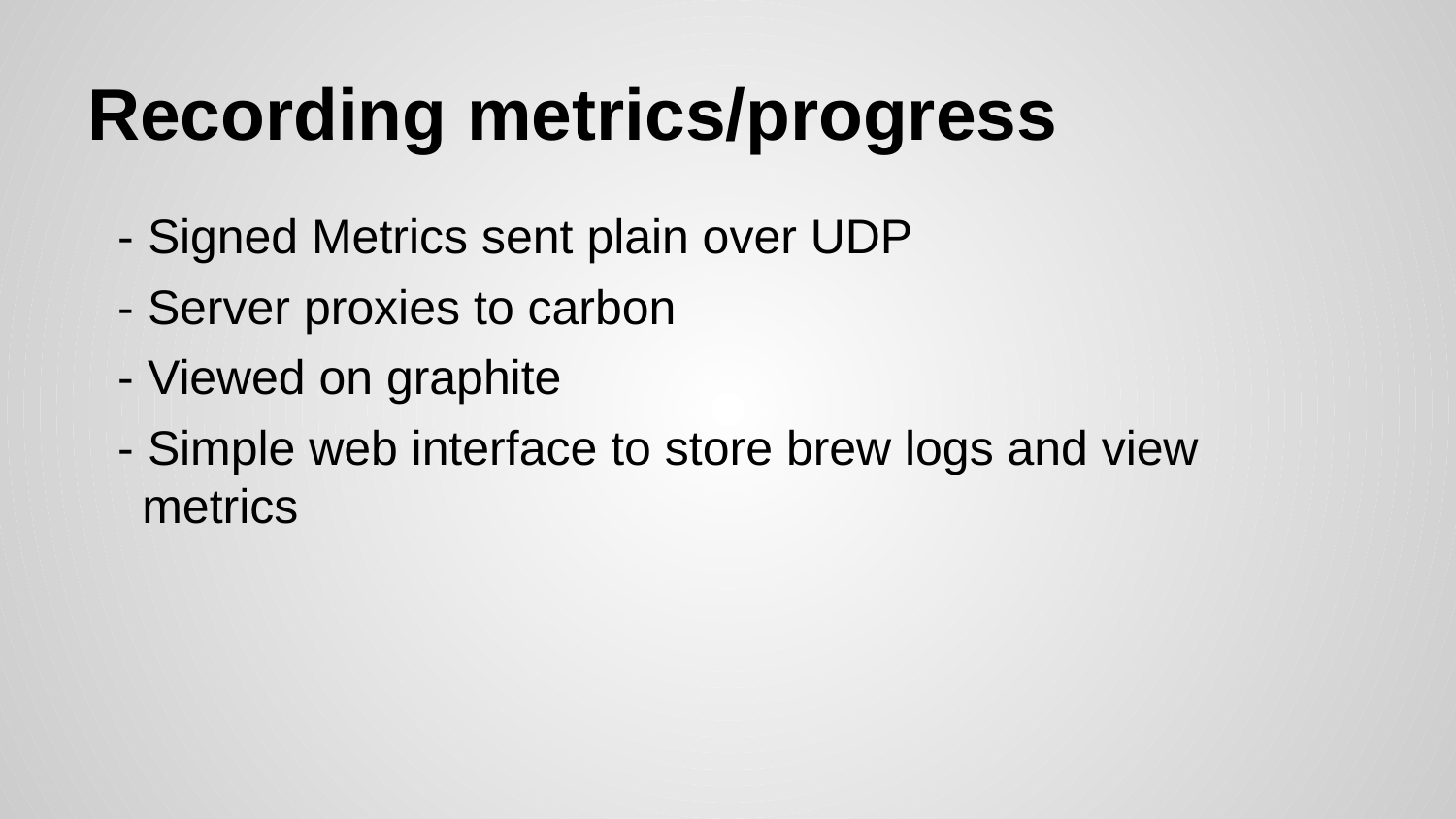

# Recording metrics/progress
- Signed Metrics sent plain over UDP
- Server proxies to carbon
- Viewed on graphite
- Simple web interface to store brew logs and view metrics